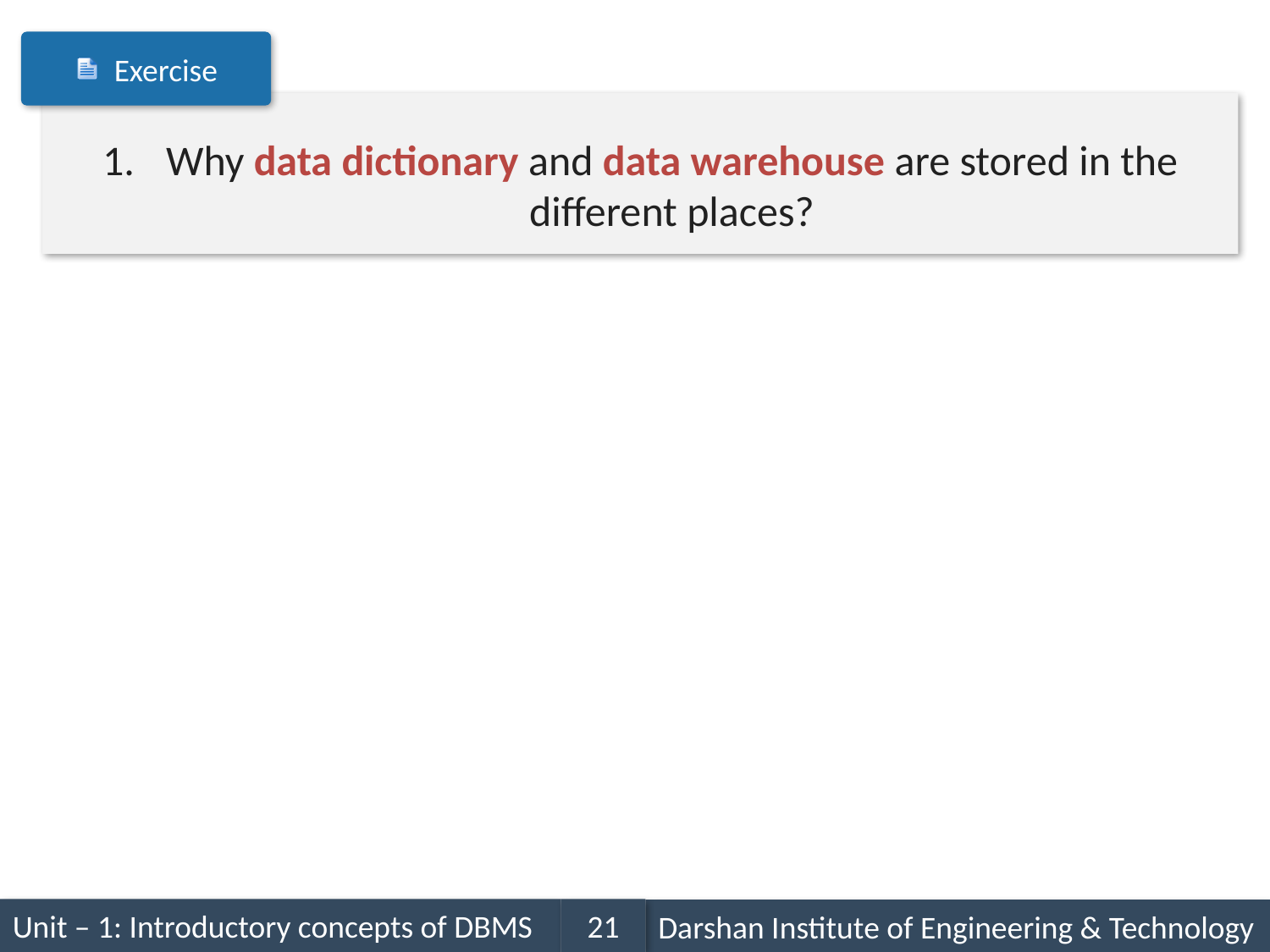

Exercise
Why data dictionary and data warehouse are stored in the different places?